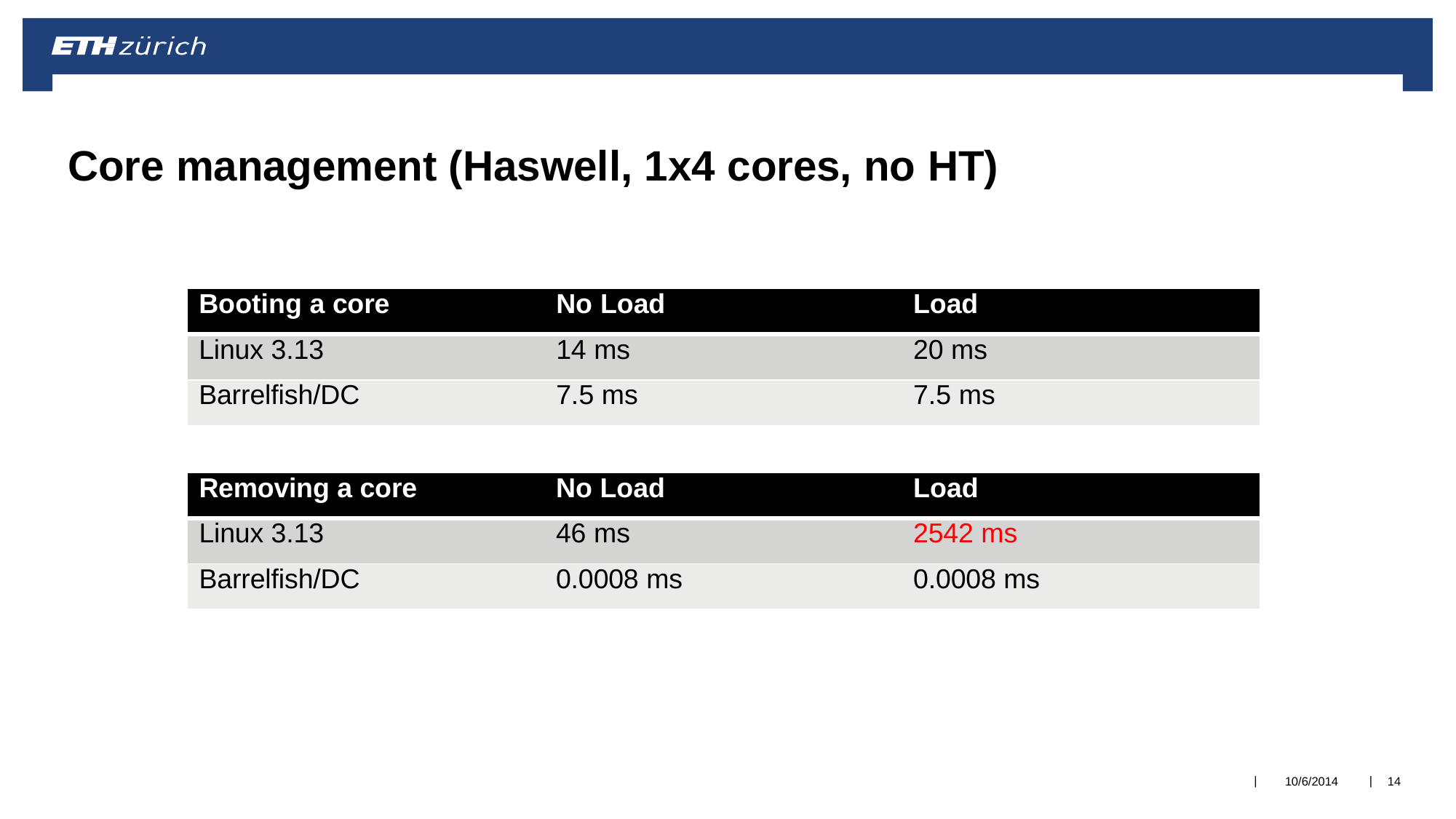

# Core management (Haswell, 1x4 cores, no HT)
| Booting a core | No Load | Load |
| --- | --- | --- |
| Linux 3.13 | 14 ms | 20 ms |
| Barrelfish/DC | 7.5 ms | 7.5 ms |
| Removing a core | No Load | Load |
| --- | --- | --- |
| Linux 3.13 | 46 ms | 2542 ms |
| Barrelfish/DC | 0.0008 ms | 0.0008 ms |
|
|
10/6/2014
14